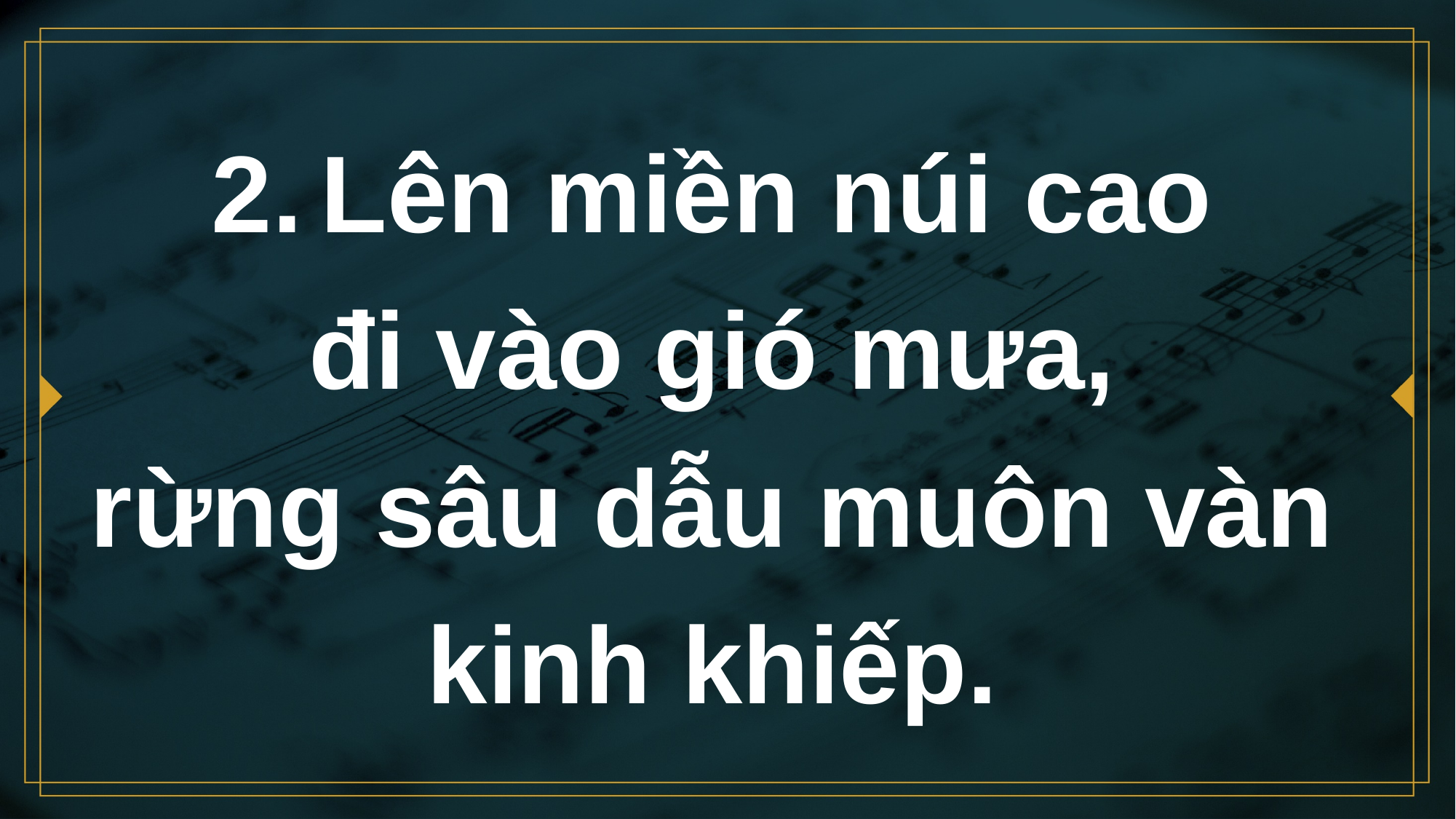

# 2.	Lên miền núi cao đi vào gió mưa, rừng sâu dẫu muôn vàn kinh khiếp.